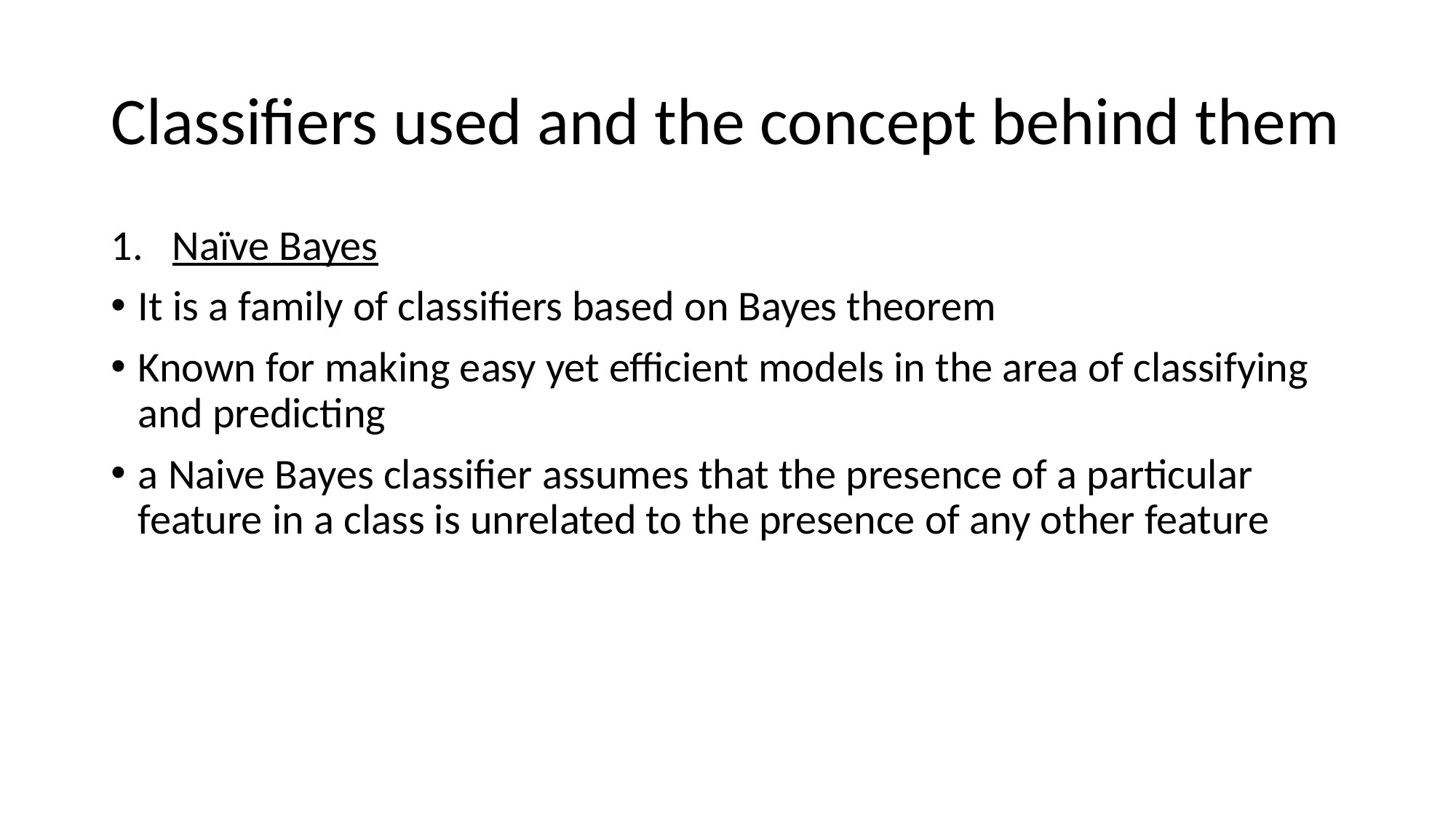

# Classifiers used and the concept behind them
Naïve Bayes
It is a family of classifiers based on Bayes theorem
Known for making easy yet efficient models in the area of classifying and predicting
a Naive Bayes classifier assumes that the presence of a particular feature in a class is unrelated to the presence of any other feature